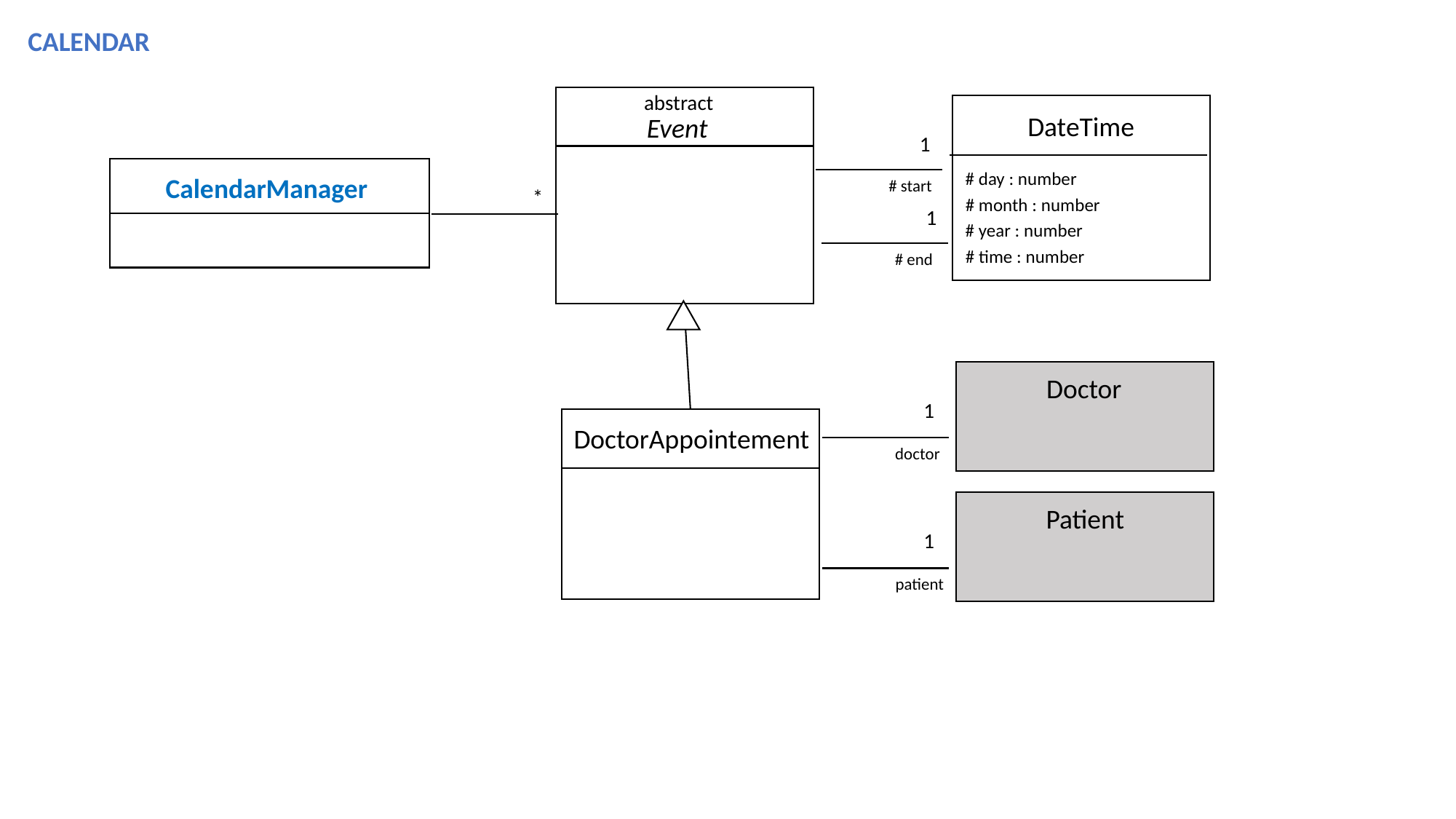

CALENDAR
abstract

DateTime
Event
1

# day : number
CalendarManager
# start
*
# month : number
1
# year : number
# time : number
# end

Doctor
1

DoctorAppointement
doctor

Patient
1
patient